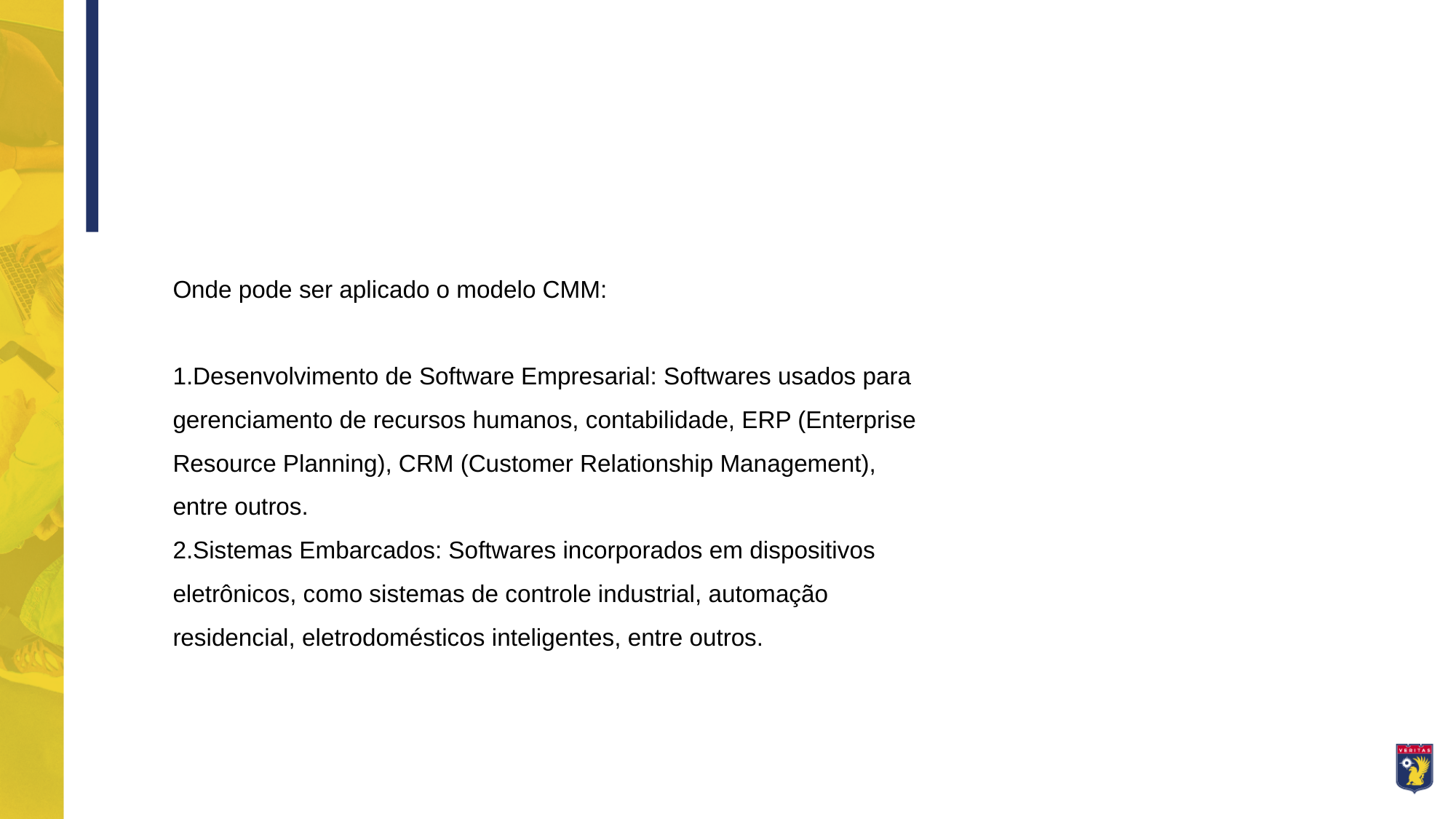

Onde pode ser aplicado o modelo CMM:

Desenvolvimento de Software Empresarial: Softwares usados para gerenciamento de recursos humanos, contabilidade, ERP (Enterprise Resource Planning), CRM (Customer Relationship Management), entre outros.
Sistemas Embarcados: Softwares incorporados em dispositivos eletrônicos, como sistemas de controle industrial, automação residencial, eletrodomésticos inteligentes, entre outros.